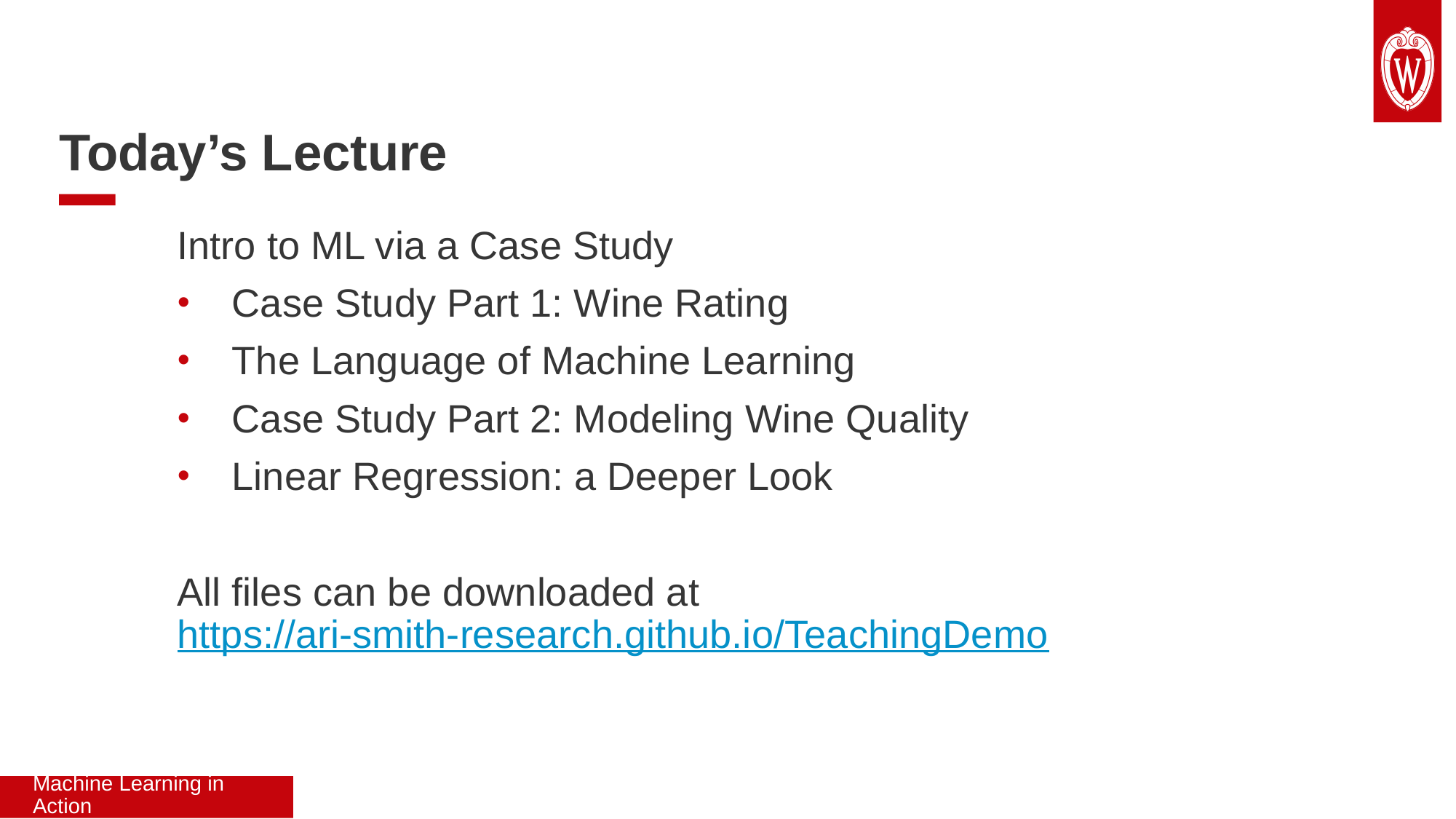

# Today’s Lecture
Intro to ML via a Case Study
Case Study Part 1: Wine Rating
The Language of Machine Learning
Case Study Part 2: Modeling Wine Quality
Linear Regression: a Deeper Look

All files can be downloaded at https://ari-smith-research.github.io/TeachingDemo

Machine Learning in Action